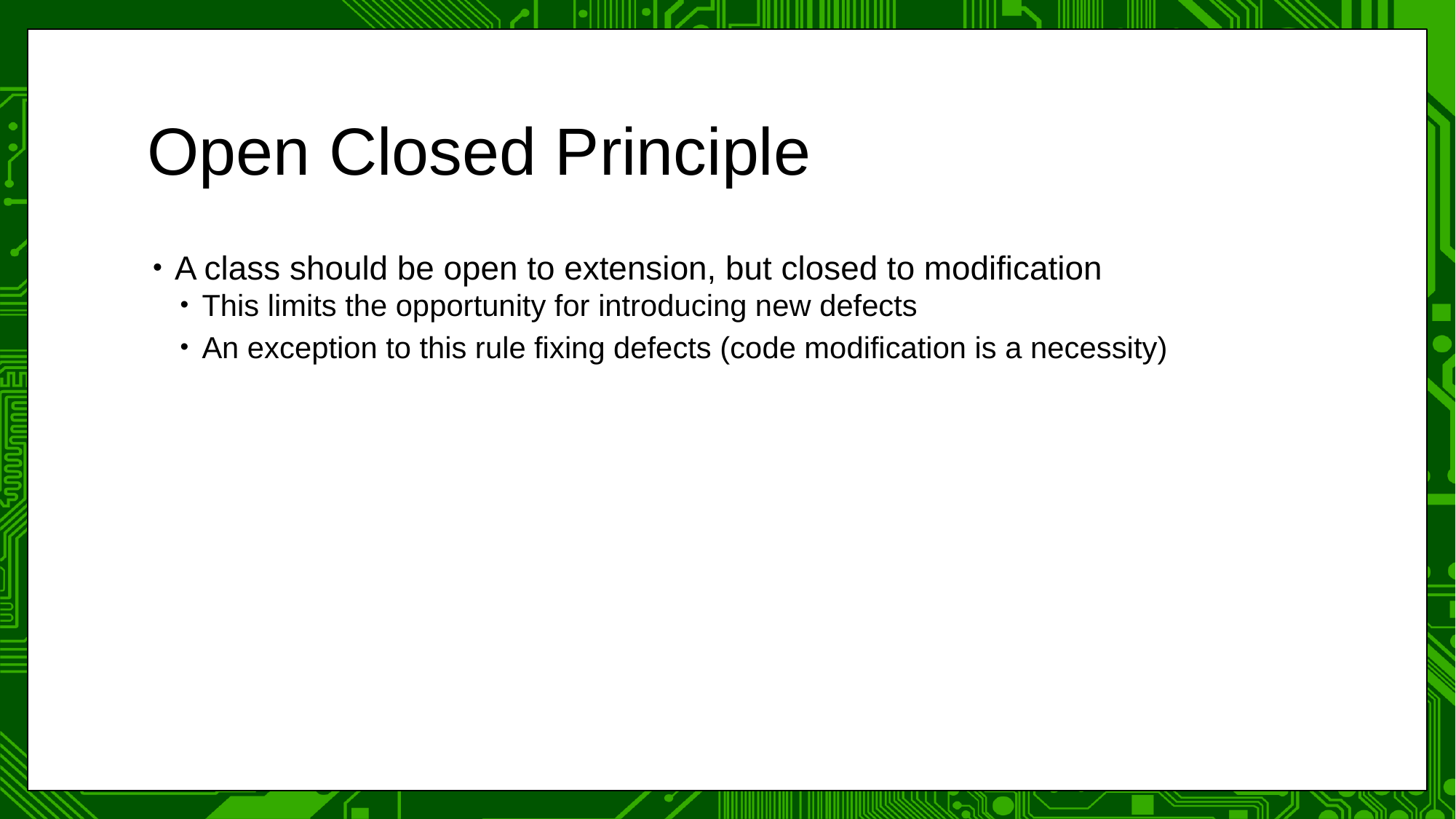

# Open Closed Principle
A class should be open to extension, but closed to modification
This limits the opportunity for introducing new defects
An exception to this rule fixing defects (code modification is a necessity)